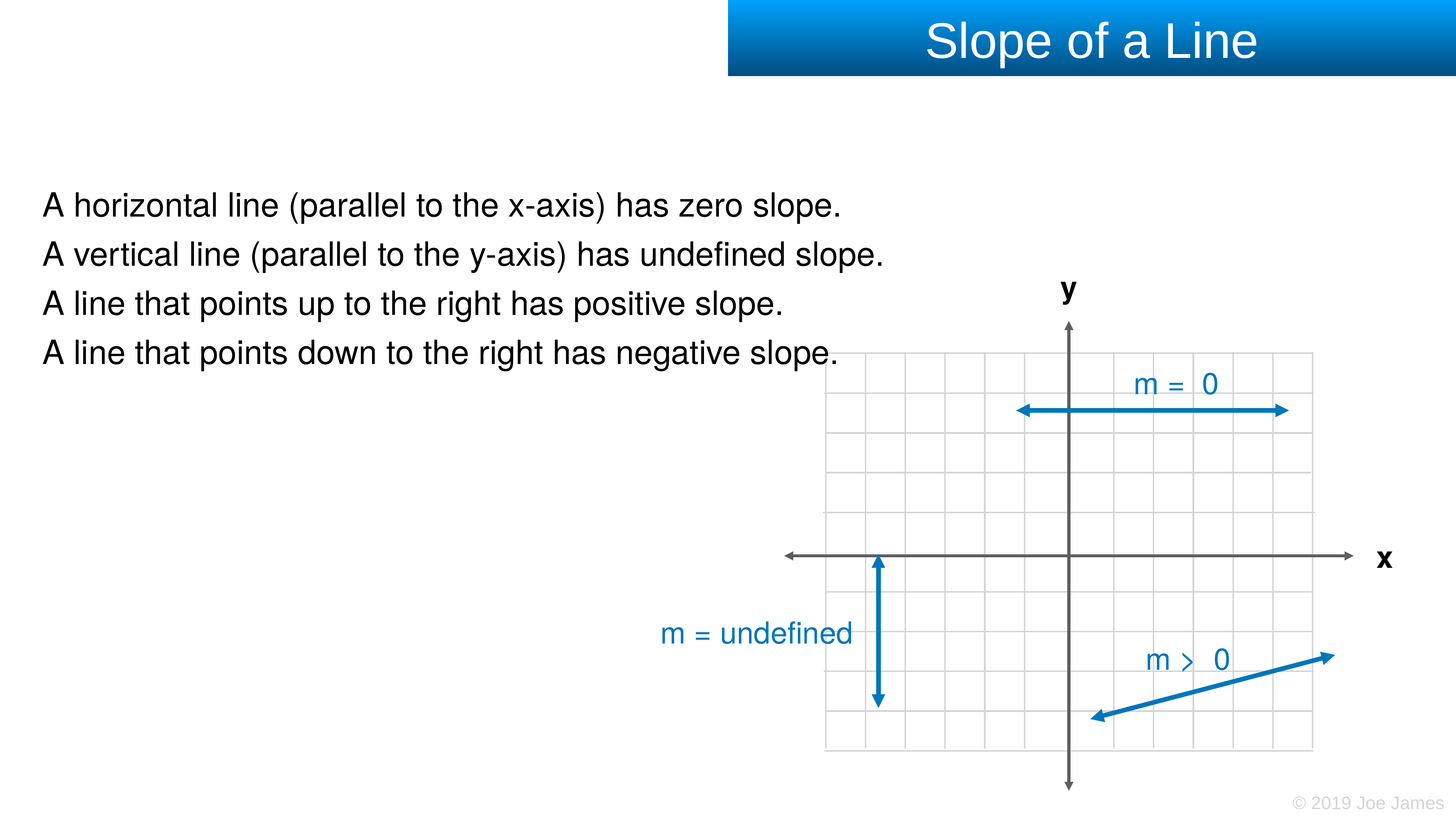

# Slope of a Line
A horizontal line (parallel to the x-axis) has zero slope.
A vertical line (parallel to the y-axis) has undefined slope.
A line that points up to the right has positive slope.
A line that points down to the right has negative slope.
y

m =  0

x

m = undefined
m >  0